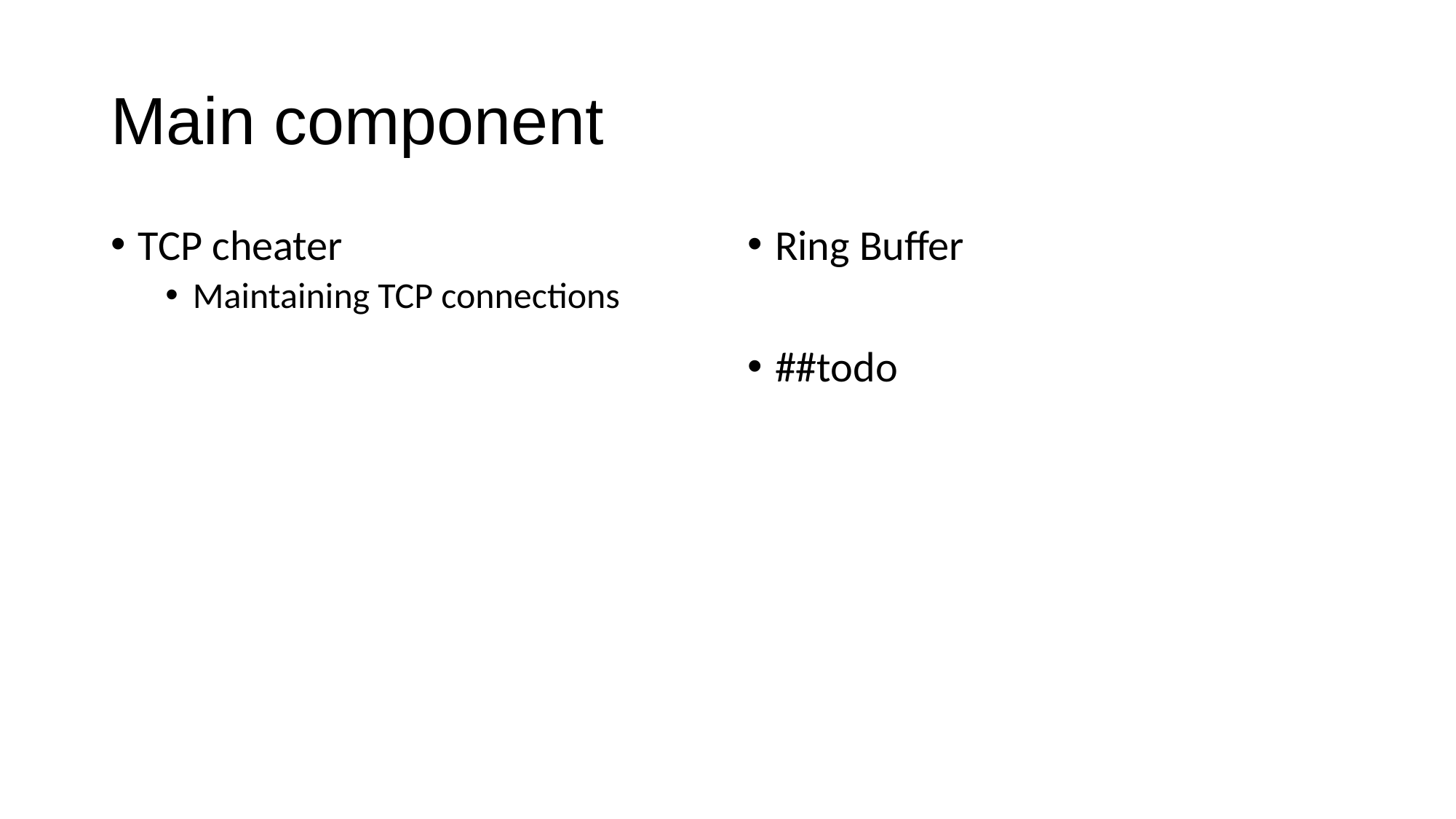

# Main component
TCP cheater
Maintaining TCP connections

Ring Buffer

##todo